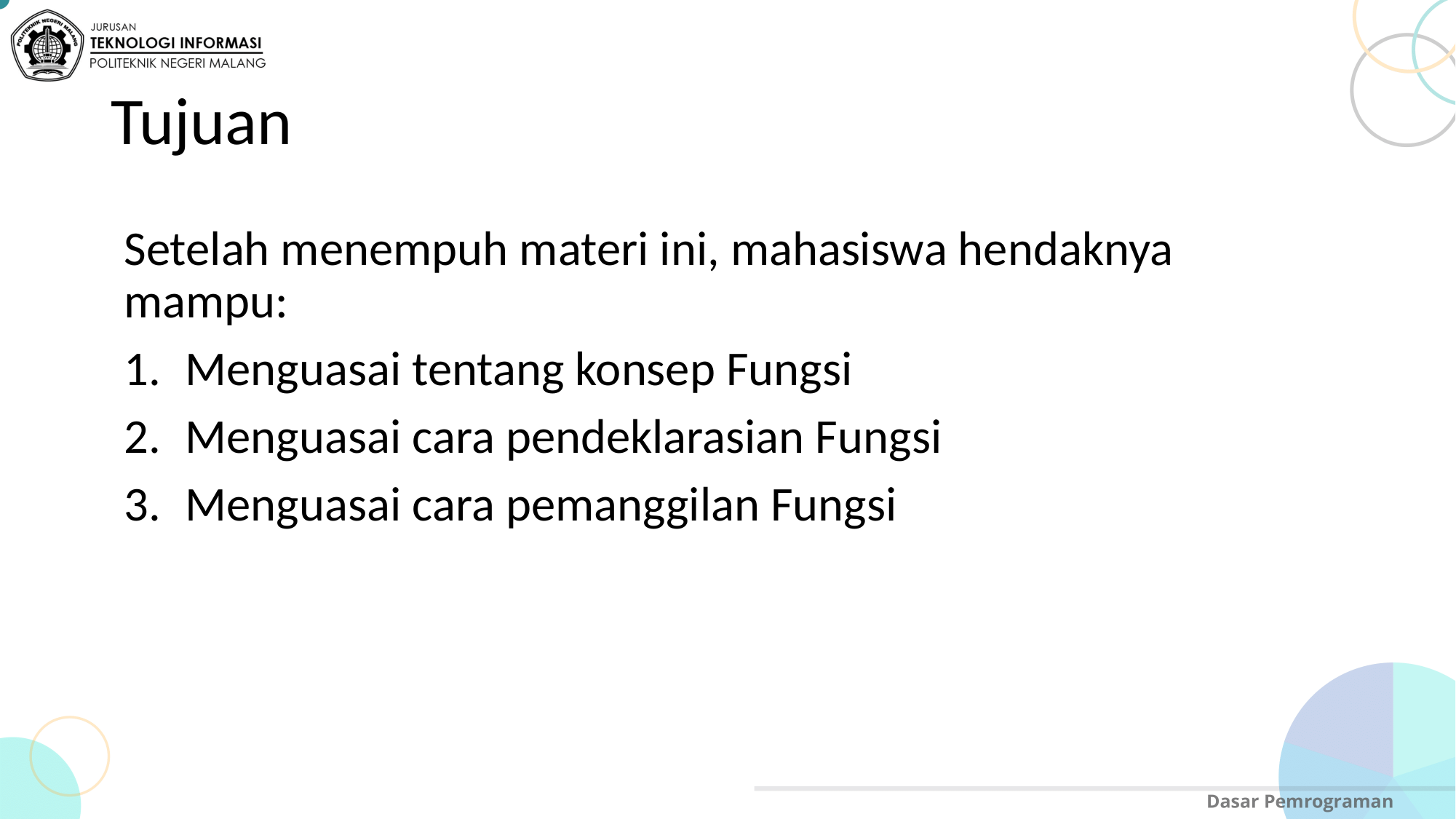

# Tujuan
Setelah menempuh materi ini, mahasiswa hendaknya mampu:
Menguasai tentang konsep Fungsi
Menguasai cara pendeklarasian Fungsi
Menguasai cara pemanggilan Fungsi